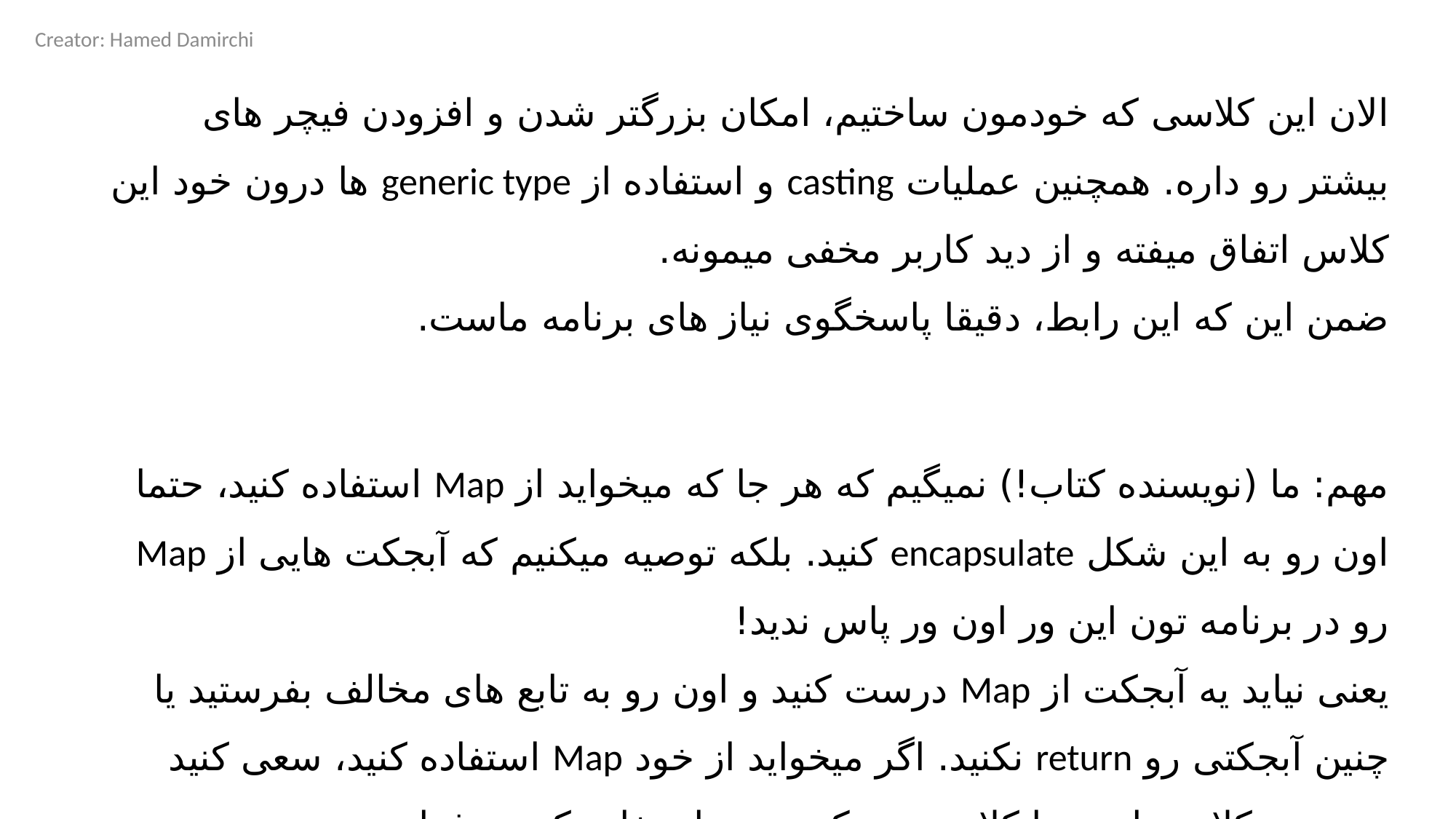

Creator: Hamed Damirchi
الان این کلاسی که خودمون ساختیم، امکان بزرگتر شدن و افزودن فیچر های بیشتر رو داره. همچنین عملیات casting و استفاده از generic type ها درون خود این کلاس اتفاق میفته و از دید کاربر مخفی میمونه.
ضمن این که این رابط، دقیقا پاسخگوی نیاز های برنامه ماست.

مهم: ما (نویسنده کتاب!) نمیگیم که هر جا که میخواید از Map استفاده کنید، حتما اون رو به این شکل encapsulate کنید. بلکه توصیه میکنیم که آبجکت هایی از Map رو در برنامه تون این ور اون ور پاس ندید!
یعنی نیاید یه آبجکت از Map درست کنید و اون رو به تابع های مخالف بفرستید یا چنین آبجکتی رو return نکنید. اگر میخواید از خود Map استفاده کنید، سعی کنید درون یه کلاس یا چند تا کلاس  نزدیک به هم استفاده کنید و فراتر نرید.